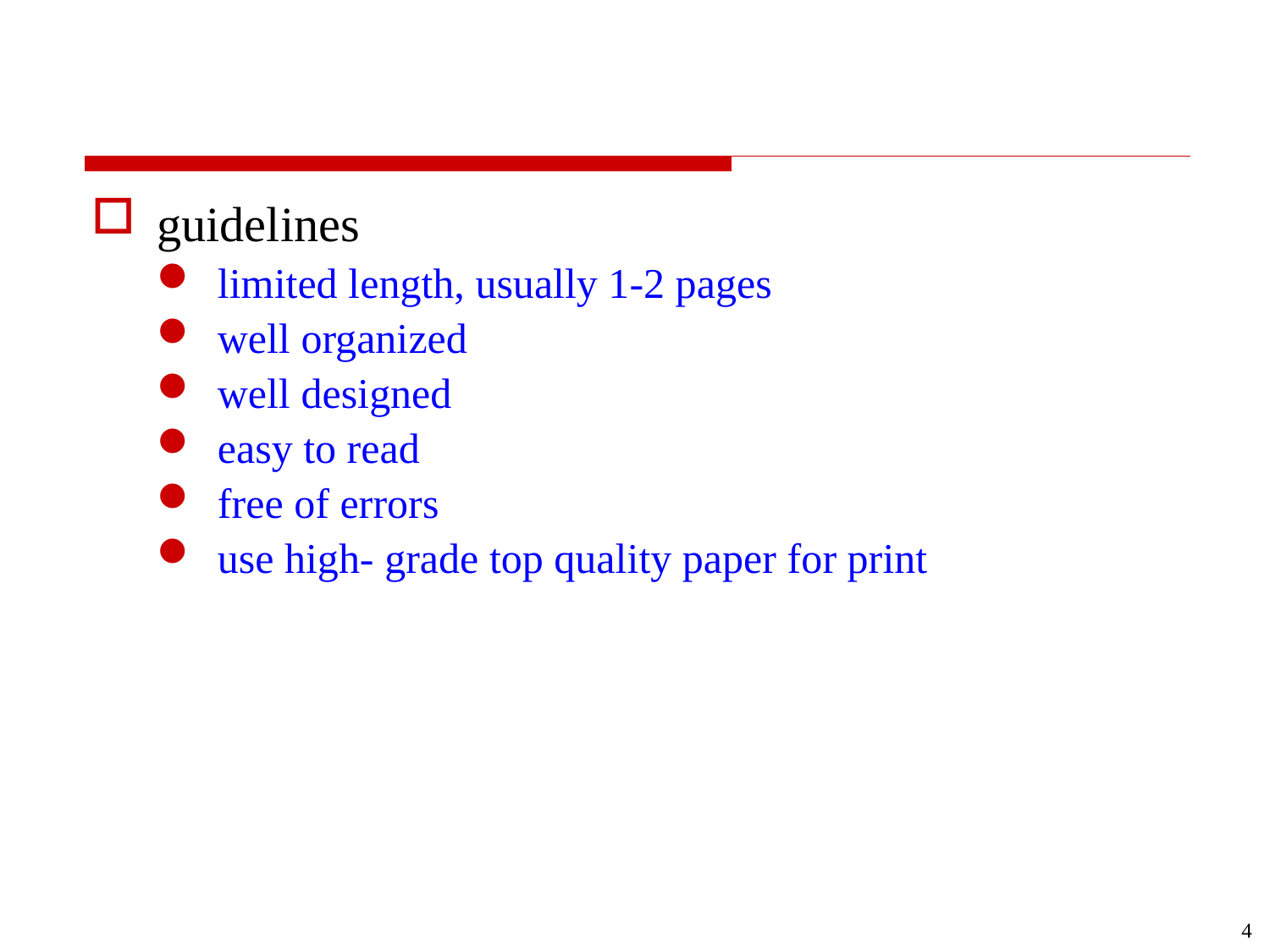

#
guidelines
limited length, usually 1-2 pages
well organized
well designed
easy to read
free of errors
use high- grade top quality paper for print
4